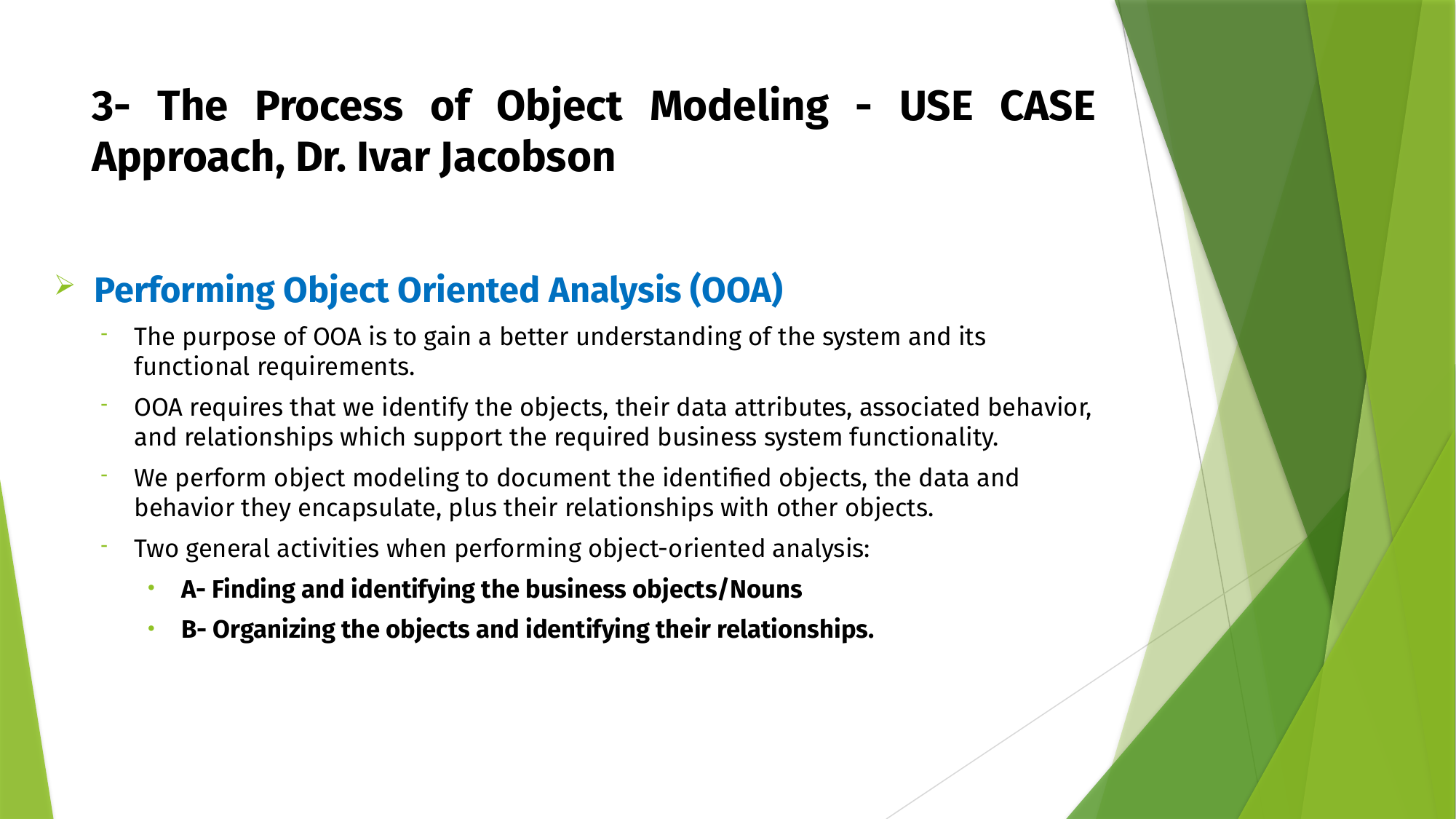

# 3- The Process of Object Modeling - USE CASE Approach, Dr. Ivar Jacobson
Performing Object Oriented Analysis (OOA)
The purpose of OOA is to gain a better understanding of the system and its functional requirements.
OOA requires that we identify the objects, their data attributes, associated behavior, and relationships which support the required business system functionality.
We perform object modeling to document the identified objects, the data and behavior they encapsulate, plus their relationships with other objects.
Two general activities when performing object-oriented analysis:
A- Finding and identifying the business objects/Nouns
B- Organizing the objects and identifying their relationships.